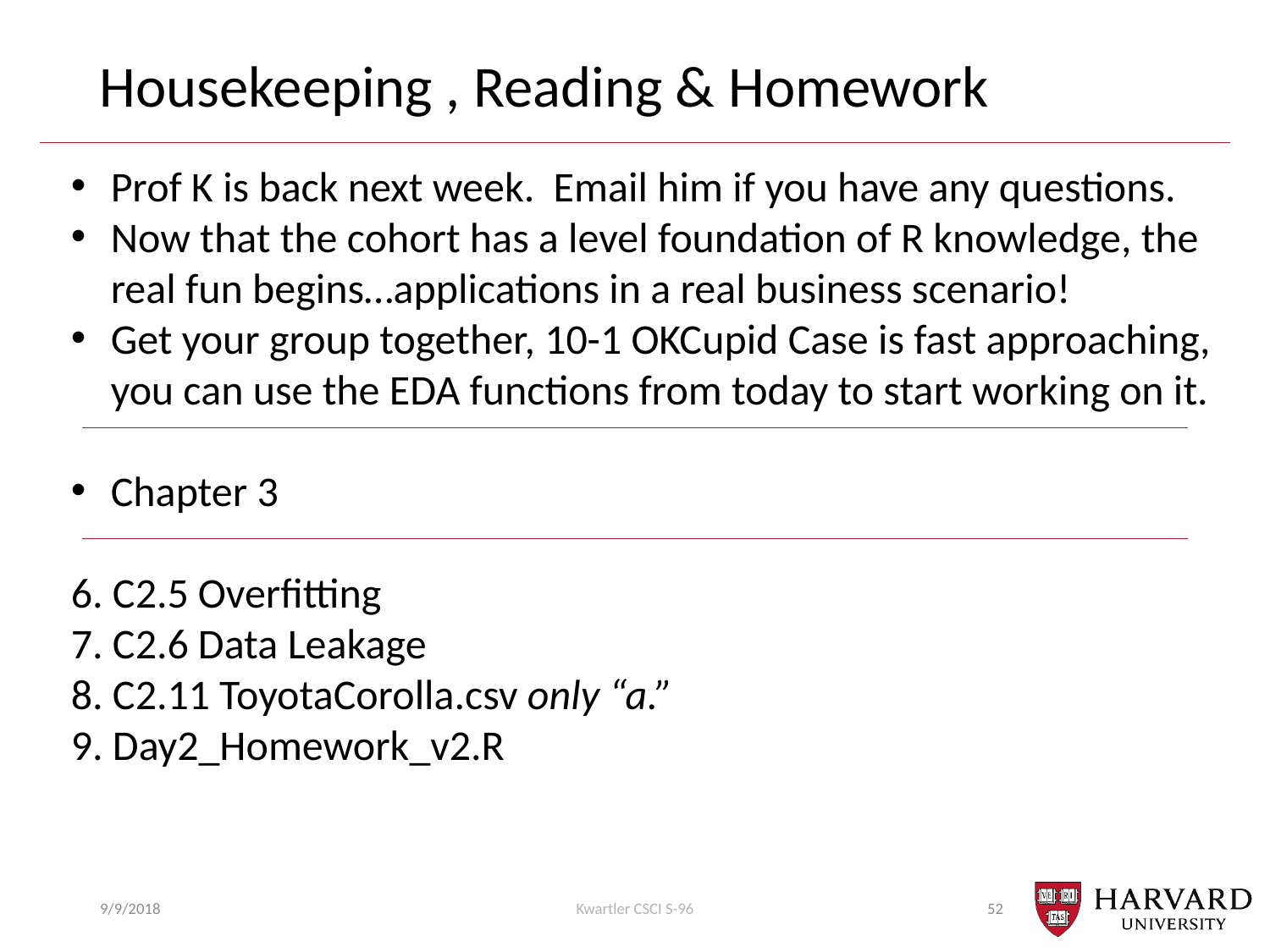

# Housekeeping , Reading & Homework
Prof K is back next week.  Email him if you have any questions.
Now that the cohort has a level foundation of R knowledge, the real fun begins…applications in a real business scenario!
Get your group together, 10-1 OKCupid Case is fast approaching, you can use the EDA functions from today to start working on it.

Chapter 3

6. C2.5 Overfitting
7. C2.6 Data Leakage
8. C2.11 ToyotaCorolla.csv only “a.”
9. Day2_Homework_v2.R
9/9/2018
Kwartler CSCI S-96
52